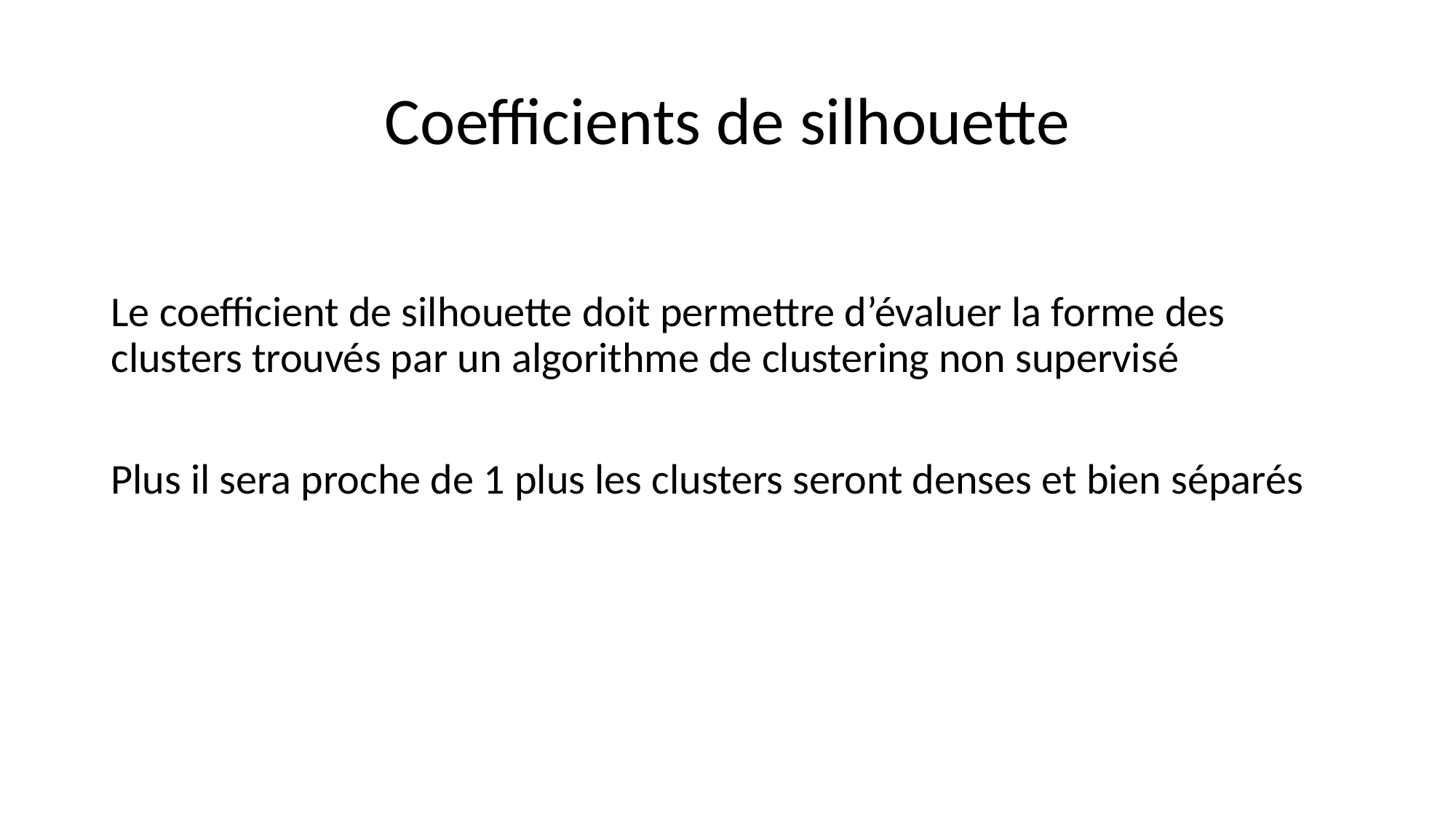

# Coefficients de silhouette

Le coefficient de silhouette doit permettre d’évaluer la forme des clusters trouvés par un algorithme de clustering non supervisé

Plus il sera proche de 1 plus les clusters seront denses et bien séparés